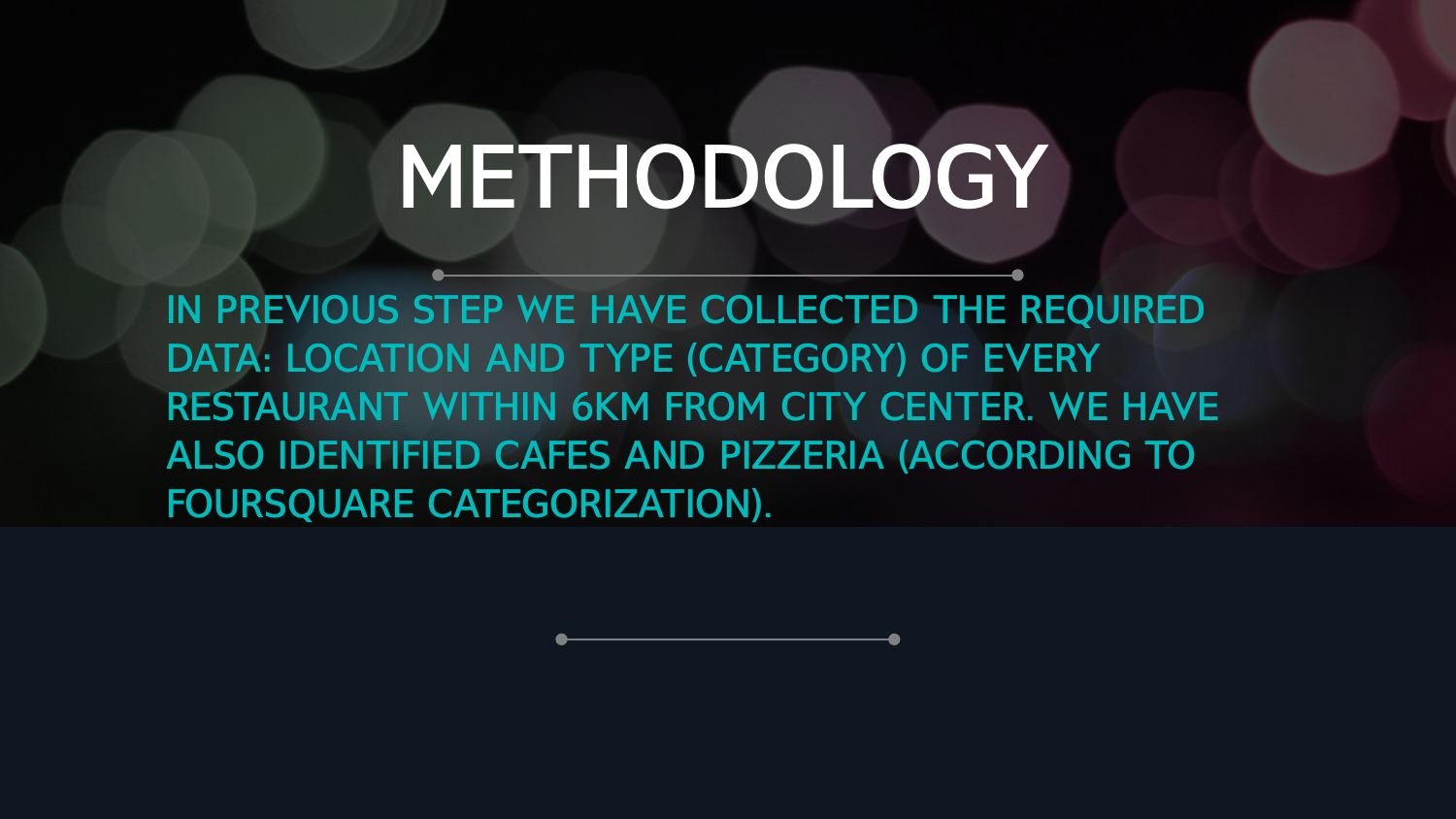

# METHODOLOGY
IN PREVIOUS STEP WE HAVE COLLECTED THE REQUIRED DATA: LOCATION AND TYPE (CATEGORY) OF EVERY RESTAURANT WITHIN 6KM FROM CITY CENTER. WE HAVE ALSO IDENTIFIED CAFES AND PIZZERIA (ACCORDING TO FOURSQUARE CATEGORIZATION).